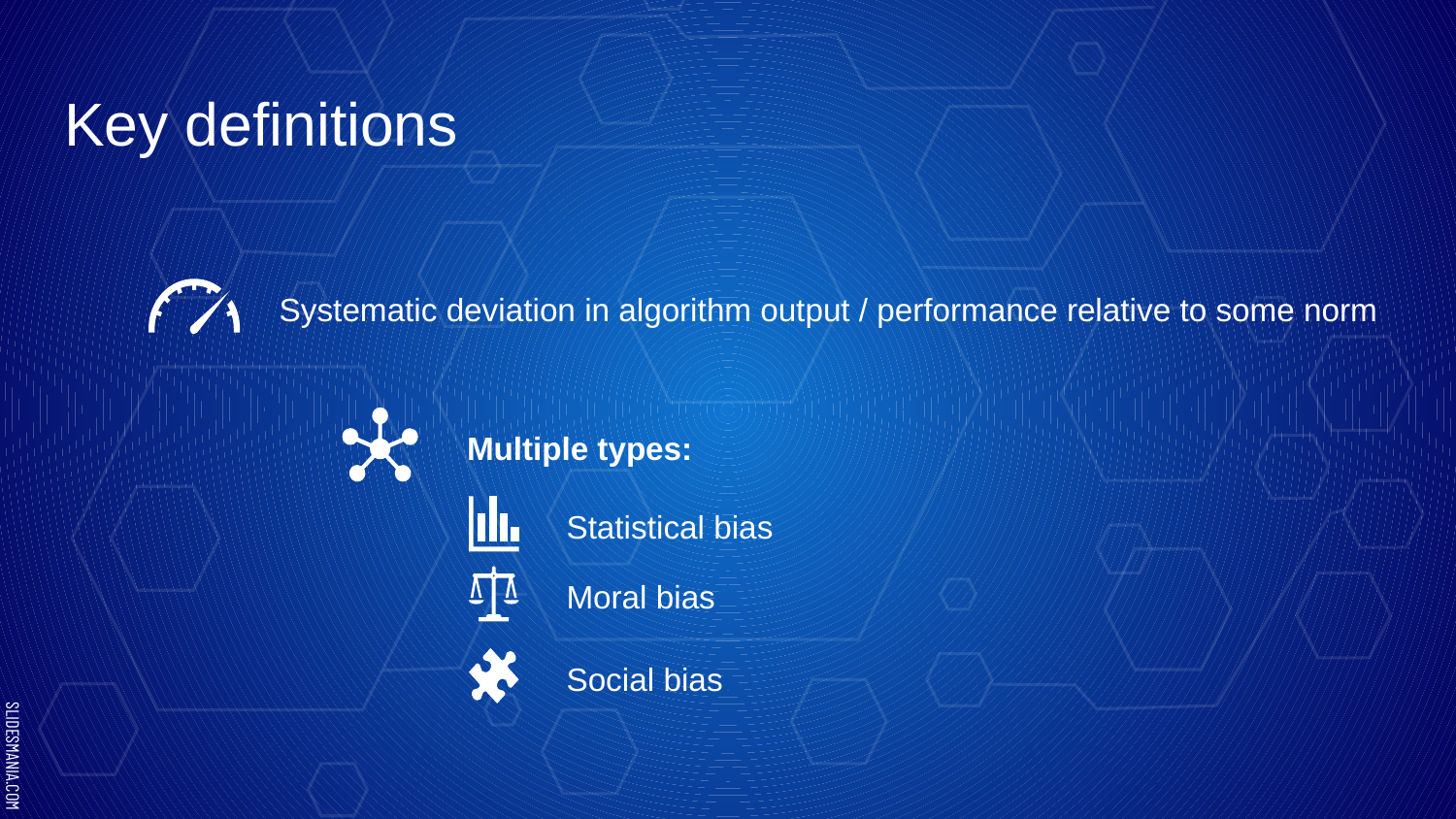

# Key definitions
Systematic deviation in algorithm output / performance relative to some norm

Multiple types:

Statistical bias

Moral bias

Social bias